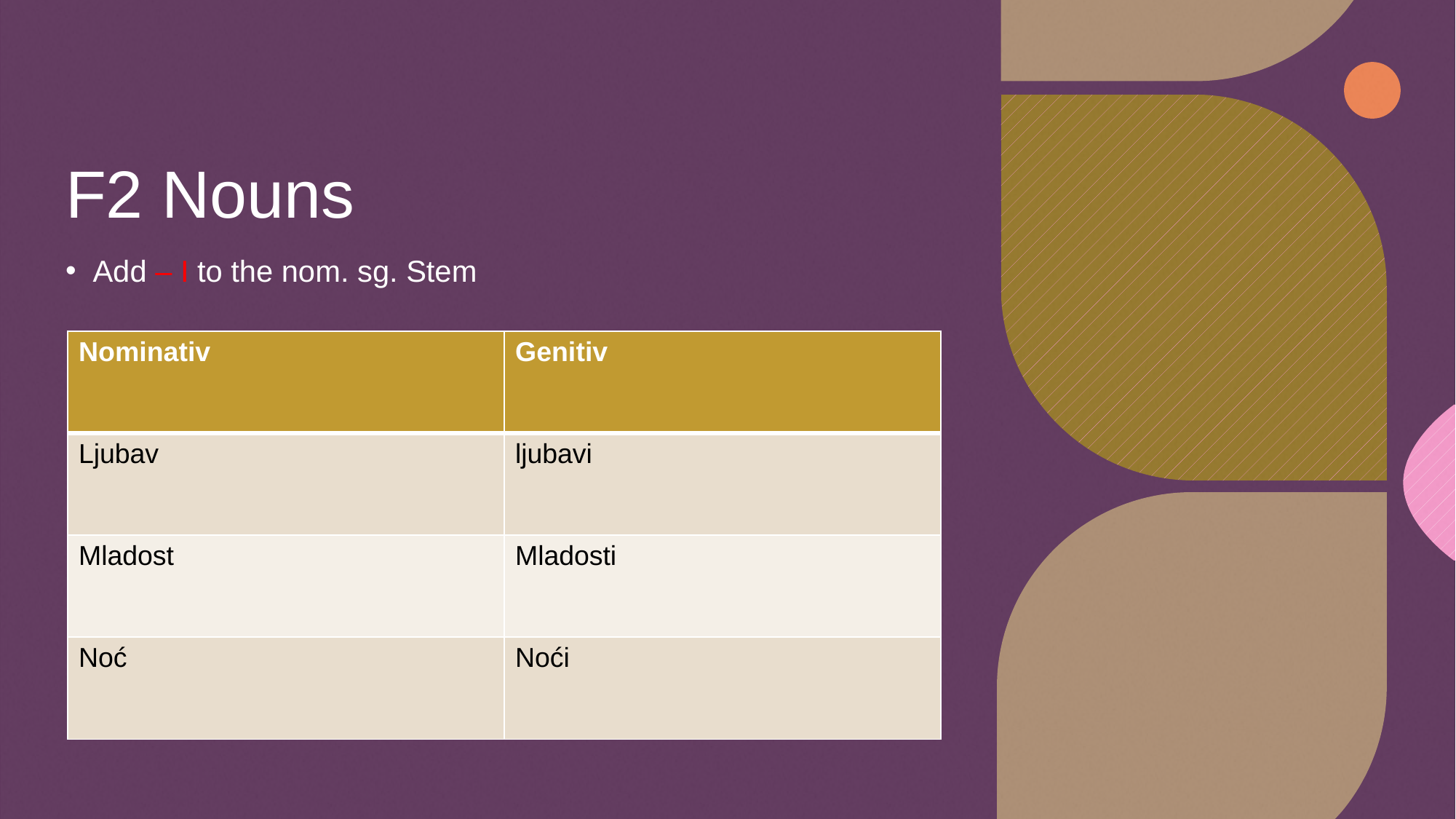

# F2 Nouns
Add – I to the nom. sg. Stem

| Nominativ | Genitiv |
| --- | --- |
| Ljubav | ljubavi |
| Mladost | Mladosti |
| Noć | Noći |